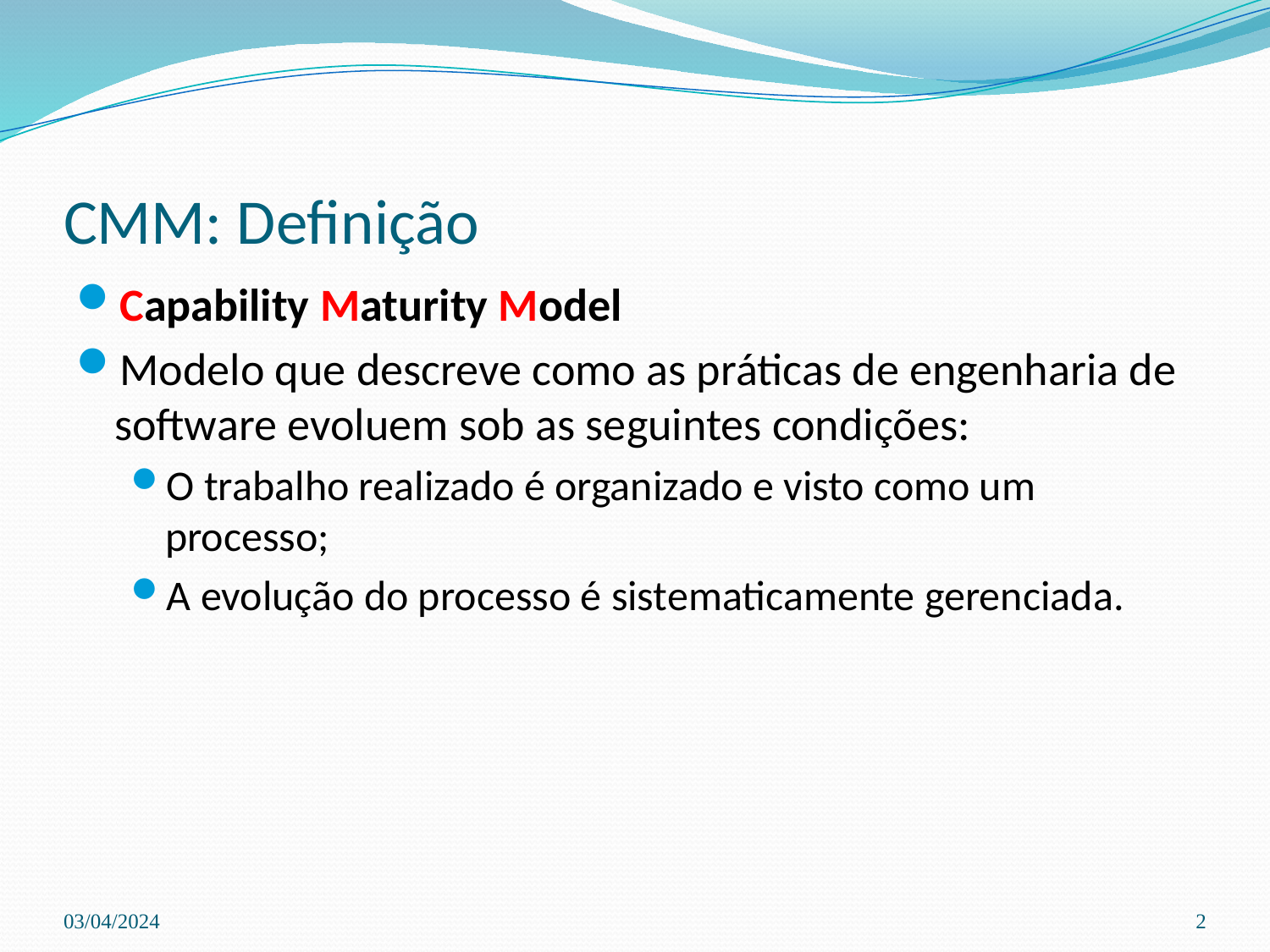

# CMM: Definição
Capability Maturity Model
Modelo que descreve como as práticas de engenharia de software evoluem sob as seguintes condições:
O trabalho realizado é organizado e visto como um processo;
A evolução do processo é sistematicamente gerenciada.

03/04/2024
2